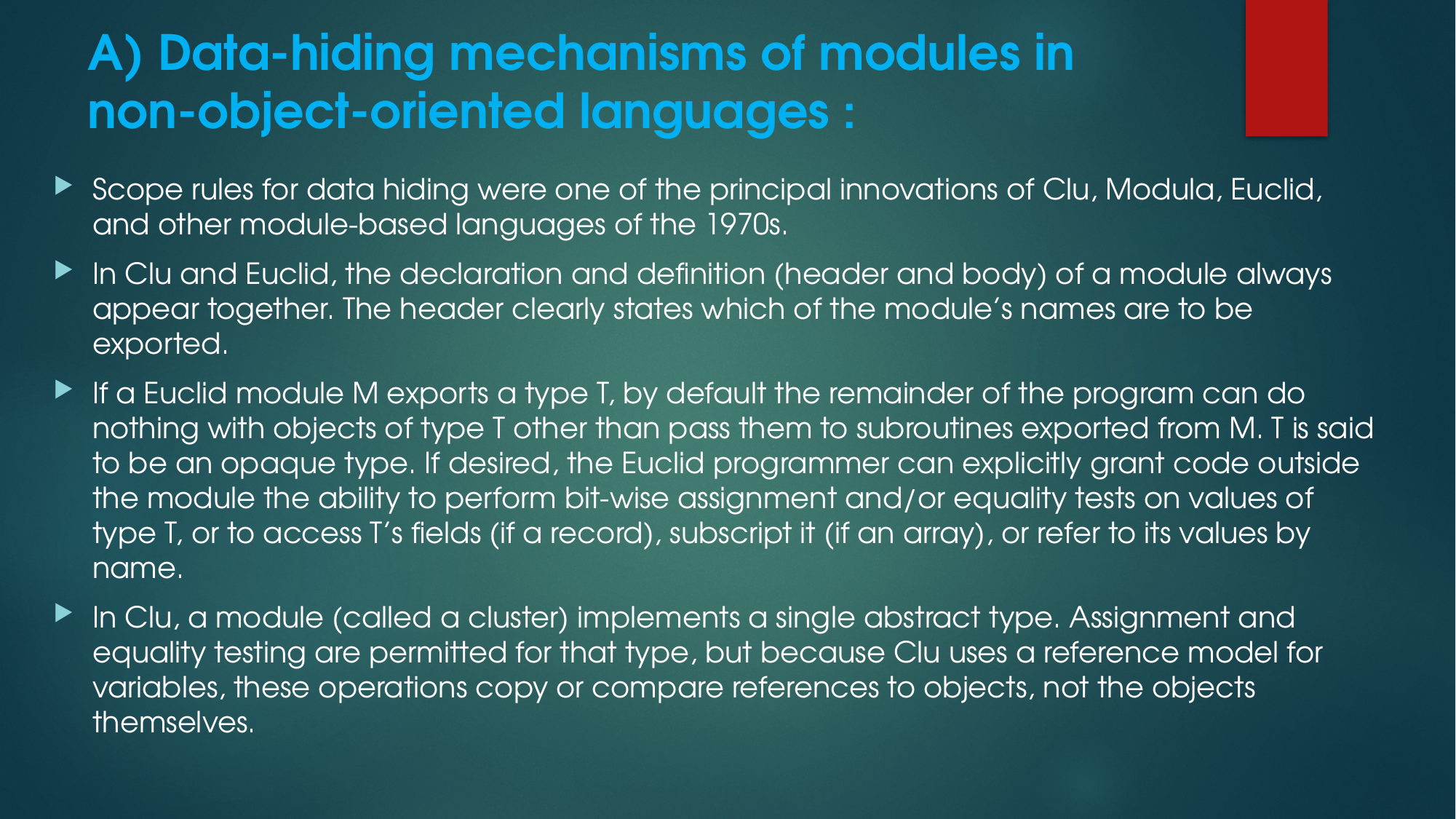

# A) Data-hiding mechanisms of modules in non-object-oriented languages :
Scope rules for data hiding were one of the principal innovations of Clu, Modula, Euclid, and other module-based languages of the 1970s.
In Clu and Euclid, the declaration and definition (header and body) of a module always appear together. The header clearly states which of the module’s names are to be exported.
If a Euclid module M exports a type T, by default the remainder of the program can do nothing with objects of type T other than pass them to subroutines exported from M. T is said to be an opaque type. If desired, the Euclid programmer can explicitly grant code outside the module the ability to perform bit-wise assignment and/or equality tests on values of type T, or to access T’s fields (if a record), subscript it (if an array), or refer to its values by name.
In Clu, a module (called a cluster) implements a single abstract type. Assignment and equality testing are permitted for that type, but because Clu uses a reference model for variables, these operations copy or compare references to objects, not the objects themselves.